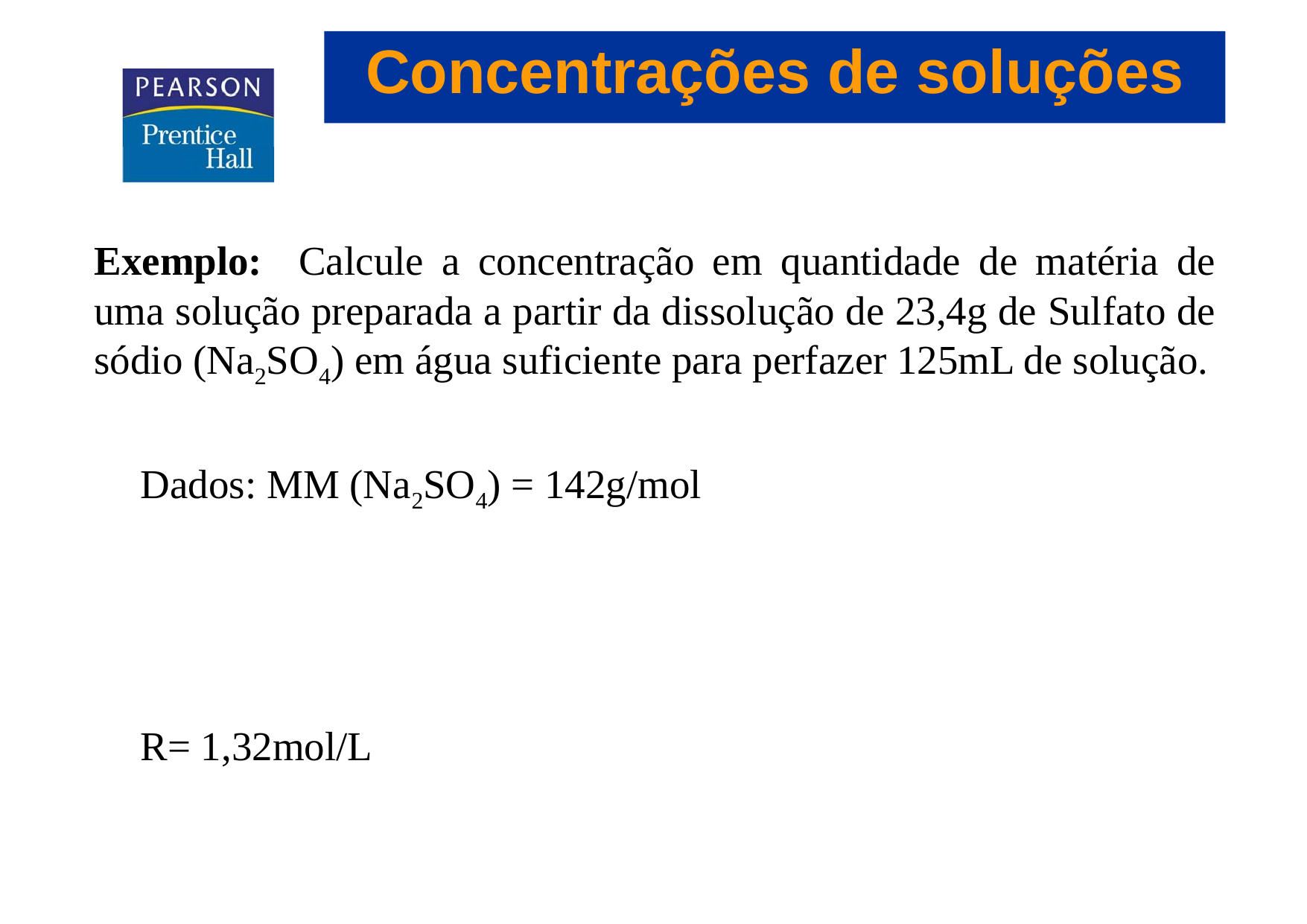

Concentrações de soluções
Exemplo:  Calcule a concentração em quantidade de matéria de uma solução preparada a partir da dissolução de 23,4g de Sulfato de sódio (Na2SO4) em água suficiente para perfazer 125mL de solução.
Dados: MM (Na2SO4) = 142g/mol

R= 1,32mol/L